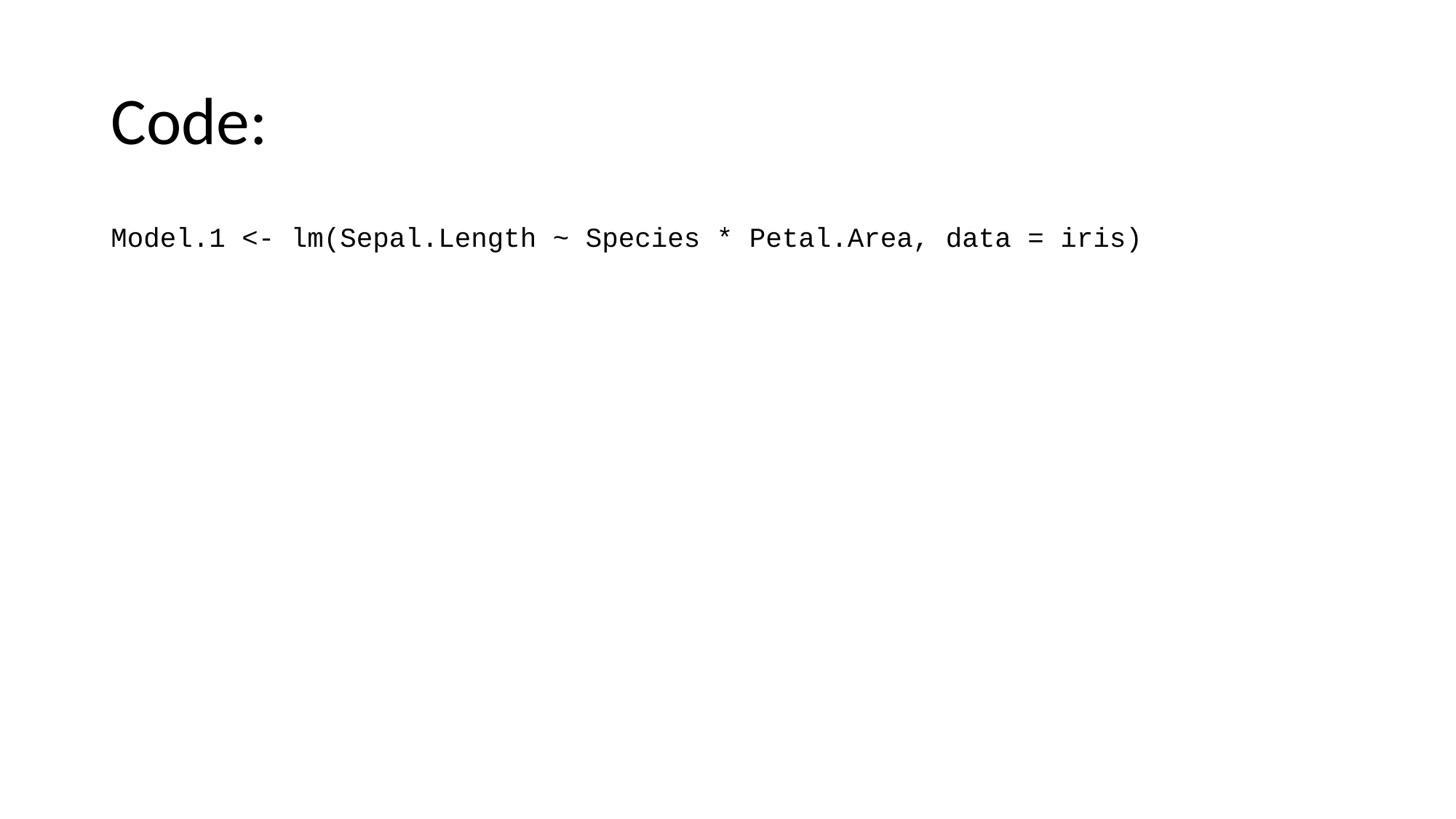

# Code:
Model.1 <- lm(Sepal.Length ~ Species * Petal.Area, data = iris)